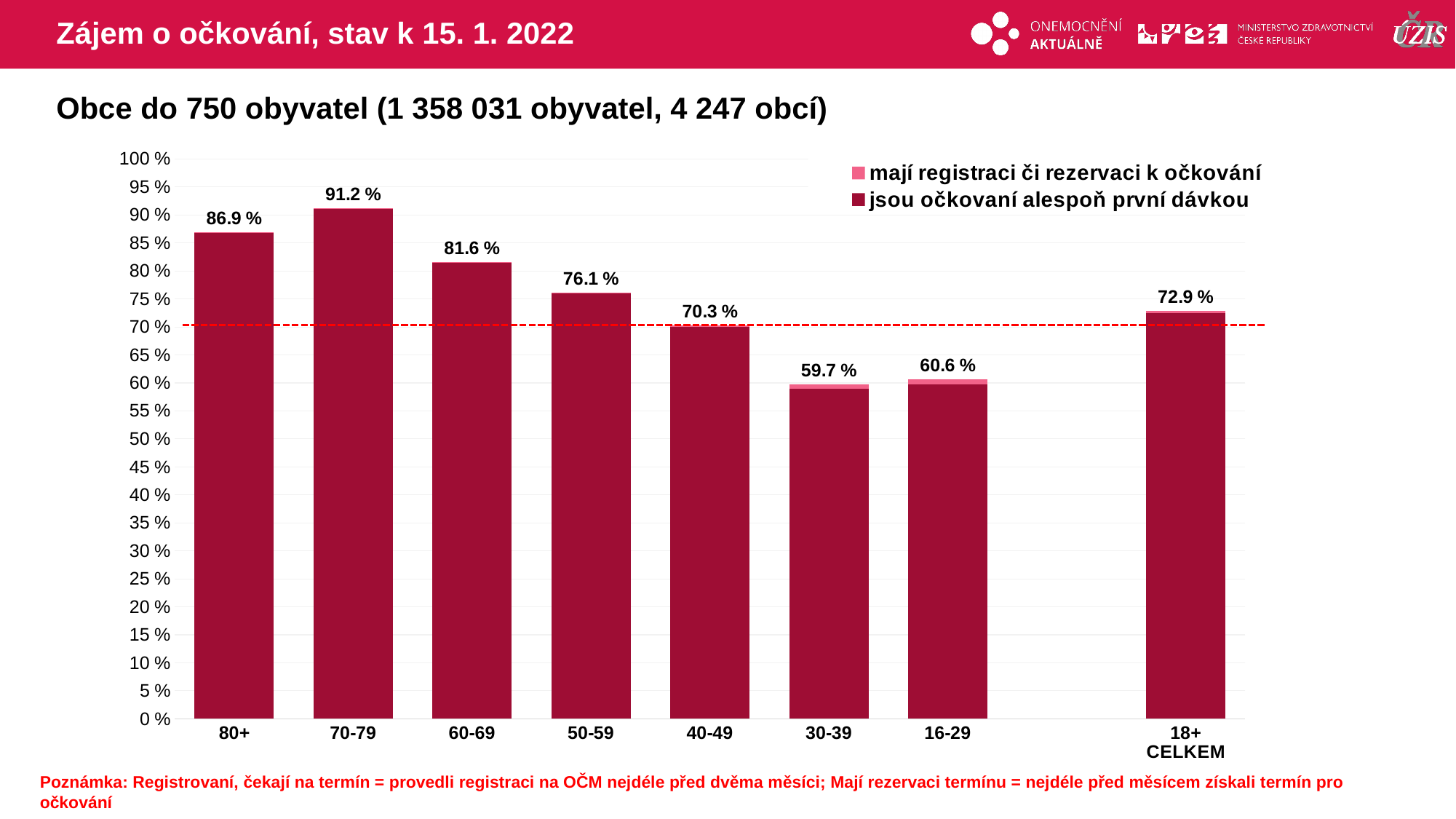

# Zájem o očkování, stav k 15. 1. 2022
Obce do 750 obyvatel (1 358 031 obyvatel, 4 247 obcí)

### Chart

| Category | mají registraci či rezervaci k očkování | jsou očkovaní alespoň první dávkou |
|---|---|---|
| 80+ | 86.92882 | 86.831388 |
| 70-79 | 91.17649 | 91.0593116 |
| 60-69 | 81.60247 | 81.4735374 |
| 50-59 | 76.14813 | 75.9440183 |
| 40-49 | 70.32682 | 69.9934549 |
| 30-39 | 59.69275 | 58.9957923 |
| 16-29 | 60.63791 | 59.6982257 |
|  | None | None |
| 18+ CELKEM | 72.91122 | 72.5237684 |
Poznámka: Registrovaní, čekají na termín = provedli registraci na OČM nejdéle před dvěma měsíci; Mají rezervaci termínu = nejdéle před měsícem získali termín pro očkování